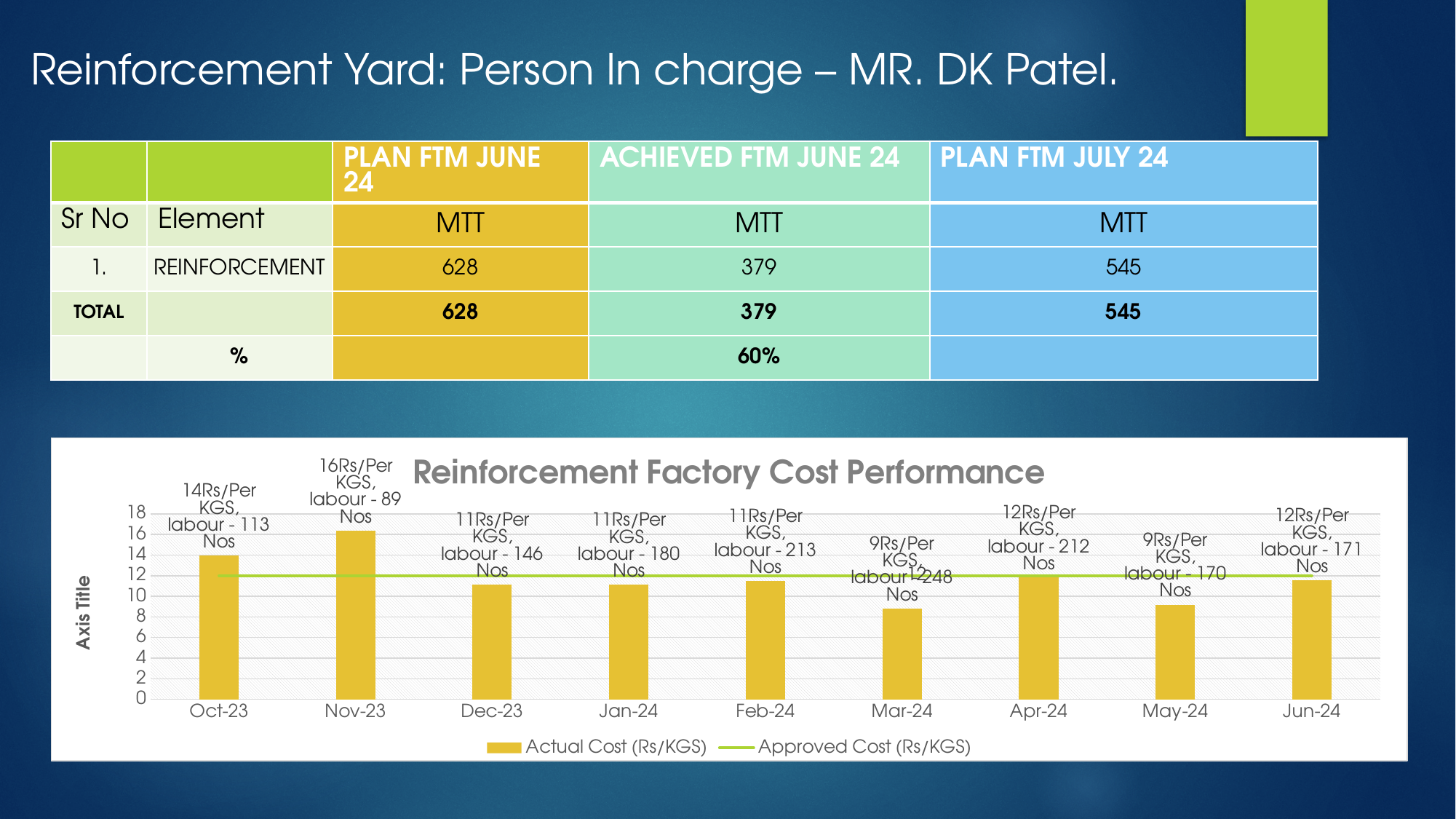

# Reinforcement Yard: Person In charge – MR. DK Patel.
|  |  | PLAN FTM JUNE 24 | ACHIEVED FTM JUNE 24 | PLAN FTM JULY 24 |
| --- | --- | --- | --- | --- |
| Sr No | Element | MTT | MTT | MTT |
| 1. | REINFORCEMENT | 628 | 379 | 545 |
| TOTAL |  | 628 | 379 | 545 |
|  | % |  | 60% |  |

### Chart: Reinforcement Factory Cost Performance

| Category | Actual Cost (Rs/KGS) | Approved Cost (Rs/KGS) |
|---|---|---|
| 45200 | 13.93784425178768 | 12.0 |
| 45231 | 16.384631875453046 | 12.0 |
| 45261 | 11.13588448666826 | 12.0 |
| 45292 | 11.109552559739642 | 12.0 |
| 45323 | 11.48748598590244 | 12.0 |
| 45352 | 8.838251436176883 | 12.0 |
| 45383 | 11.836221513850449 | 12.0 |
| 45413 | 9.187075321017183 | 12.0 |
| 45444 | 11.538390909601839 | 12.0 |